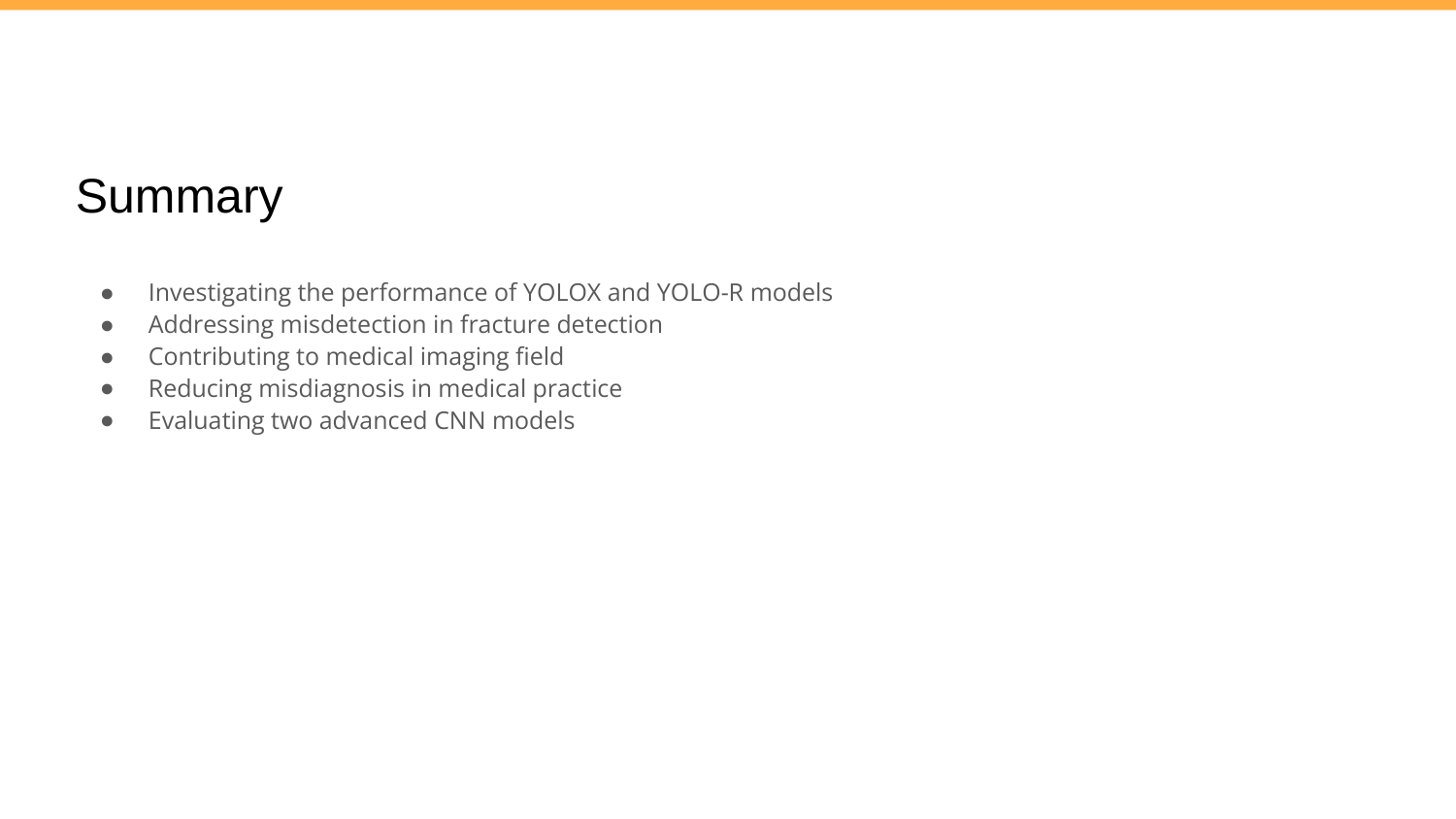

# Summary
Investigating the performance of YOLOX and YOLO-R models
Addressing misdetection in fracture detection
Contributing to medical imaging field
Reducing misdiagnosis in medical practice
Evaluating two advanced CNN models